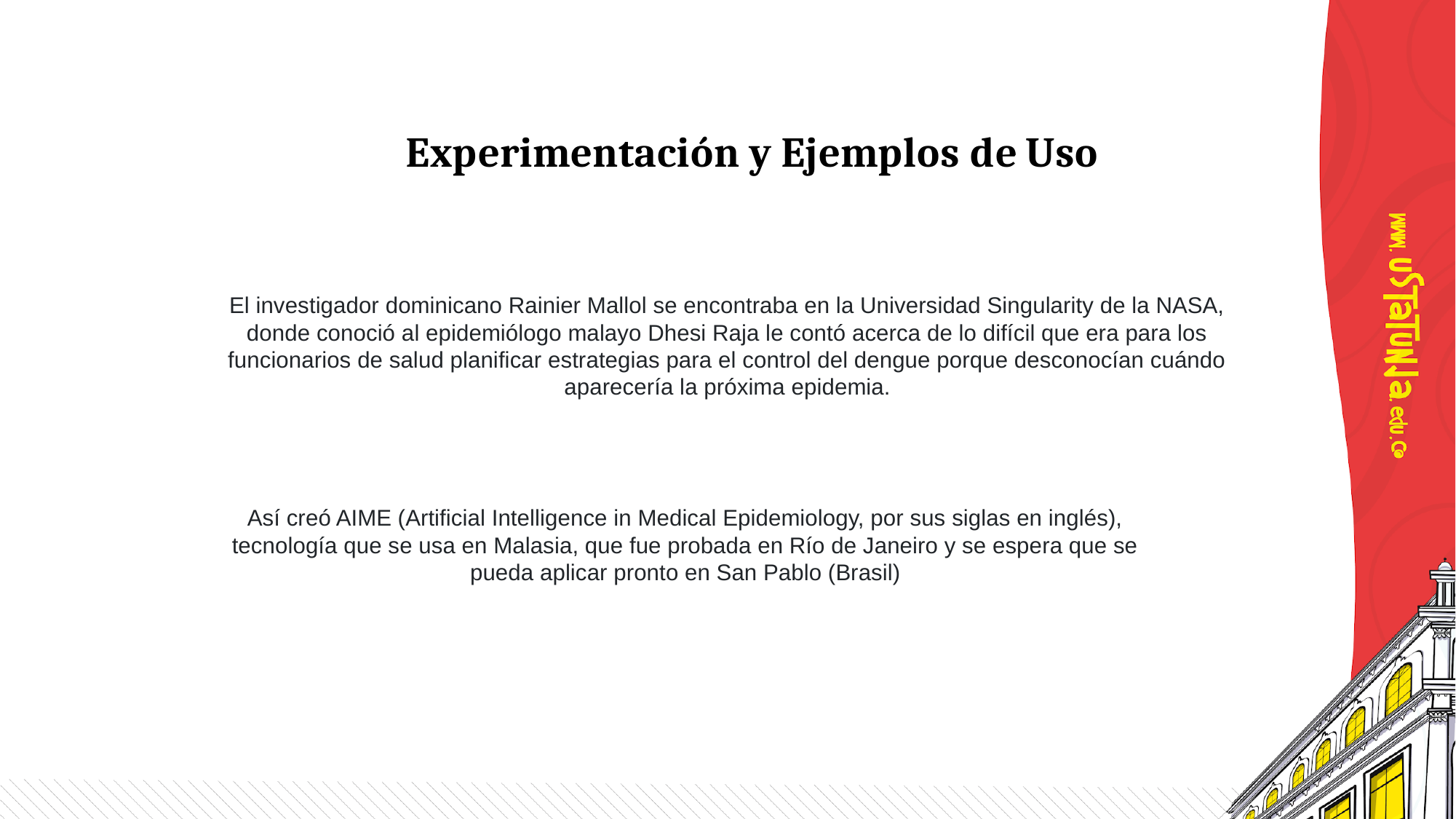

Experimentación y Ejemplos de Uso
El investigador dominicano Rainier Mallol se encontraba en la Universidad Singularity de la NASA, donde conoció al epidemiólogo malayo Dhesi Raja le contó acerca de lo difícil que era para los funcionarios de salud planificar estrategias para el control del dengue porque desconocían cuándo aparecería la próxima epidemia.
Así creó AIME (Artificial Intelligence in Medical Epidemiology, por sus siglas en inglés), tecnología que se usa en Malasia, que fue probada en Río de Janeiro y se espera que se pueda aplicar pronto en San Pablo (Brasil)